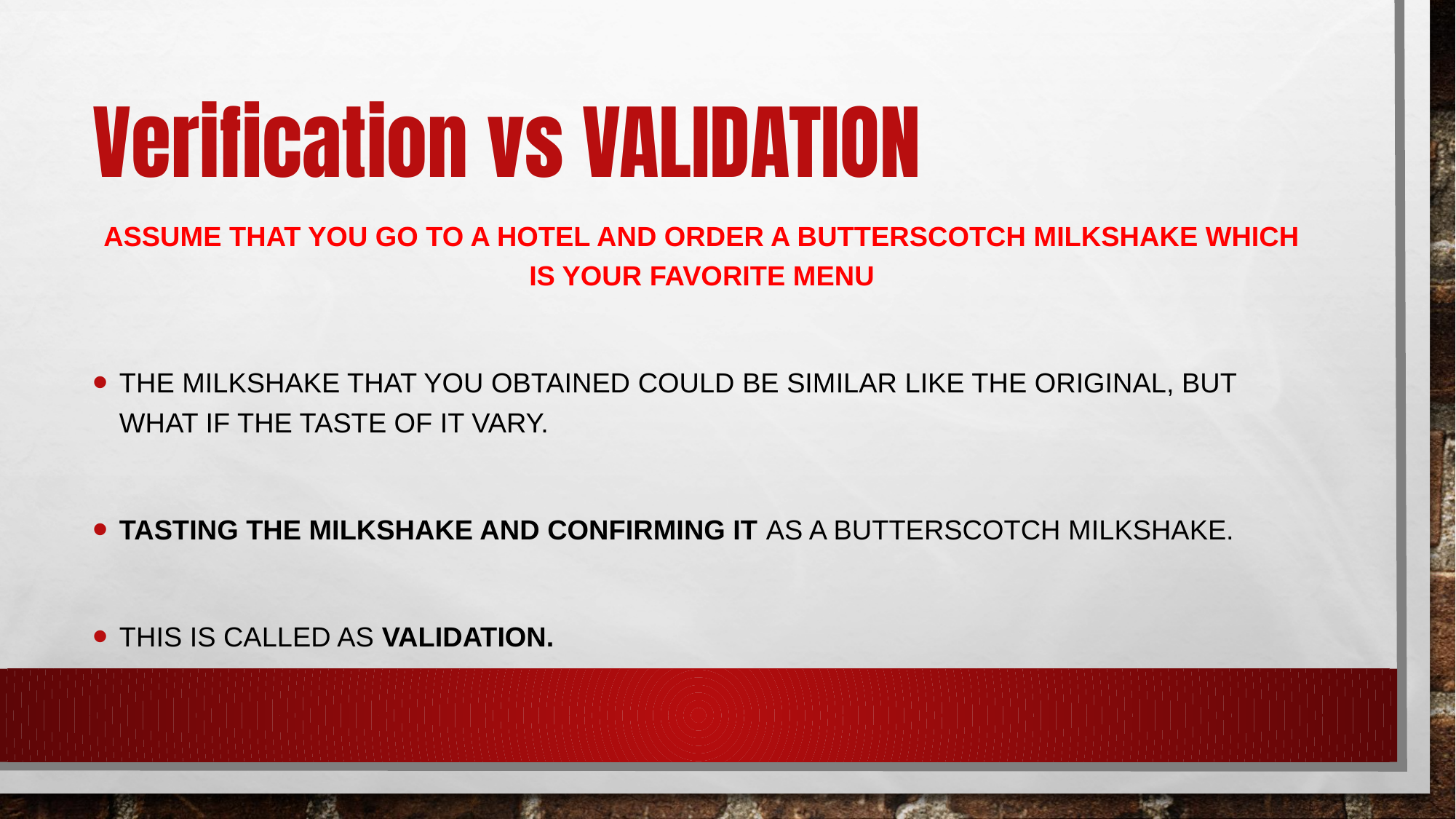

# Verification vs VALIDATION
ASSUME THAT YOU GO TO A HOTEL AND ORDER A BUTTERSCOTCH MILKSHAKE WHICH IS YOUR FAVORITE MENU

THE MILKSHAKE THAT YOU OBTAINED COULD BE SIMILAR LIKE THE ORIGINAL, BUT WHAT IF THE TASTE OF IT VARY.

TASTING THE MILKSHAKE AND CONFIRMING IT AS A BUTTERSCOTCH MILKSHAKE.

THIS IS CALLED AS VALIDATION.